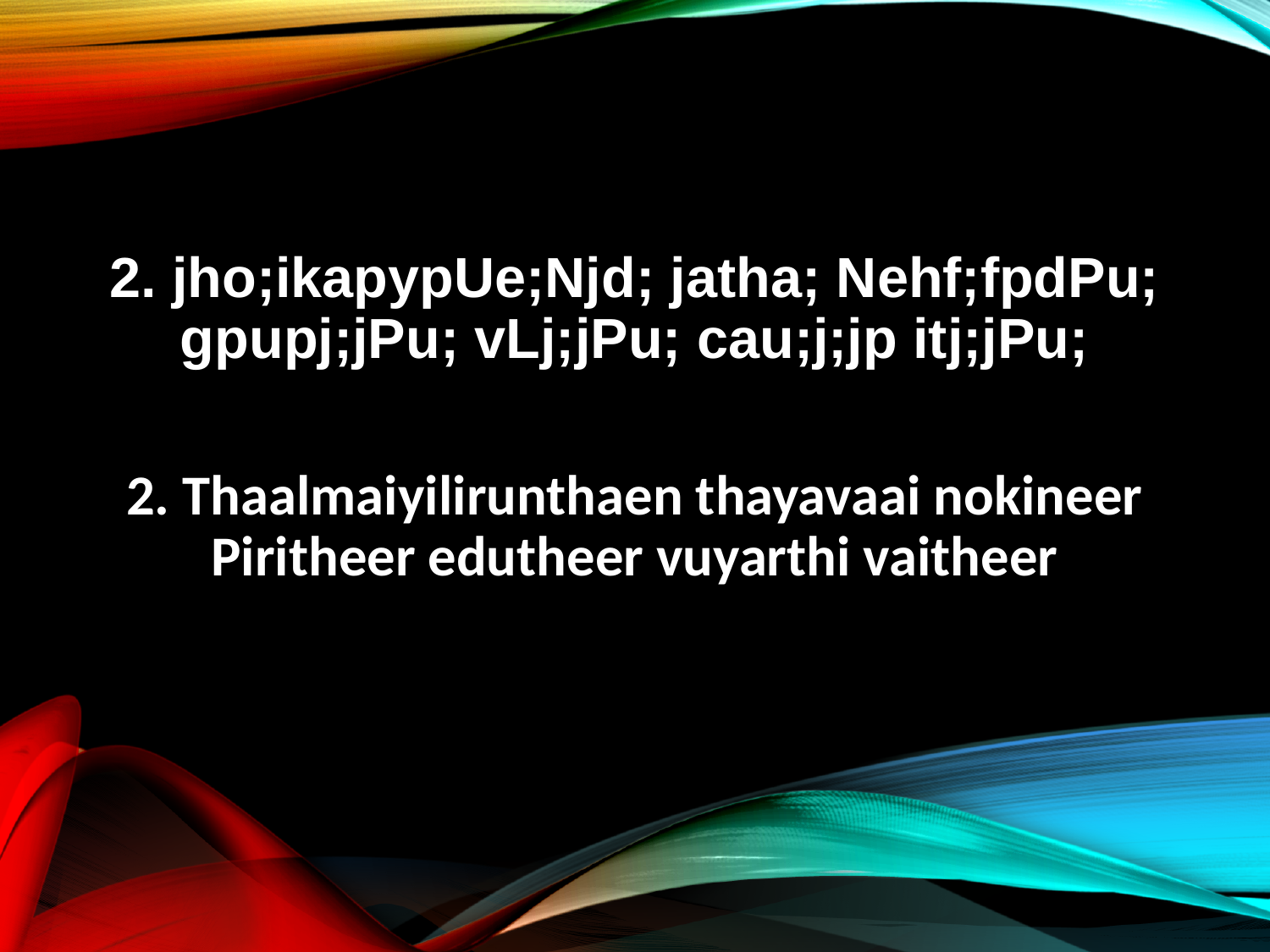

2. jho;ikapypUe;Njd; jatha; Nehf;fpdPu;
gpupj;jPu; vLj;jPu; cau;j;jp itj;jPu;

2. Thaalmaiyilirunthaen thayavaai nokineer
Piritheer edutheer vuyarthi vaitheer